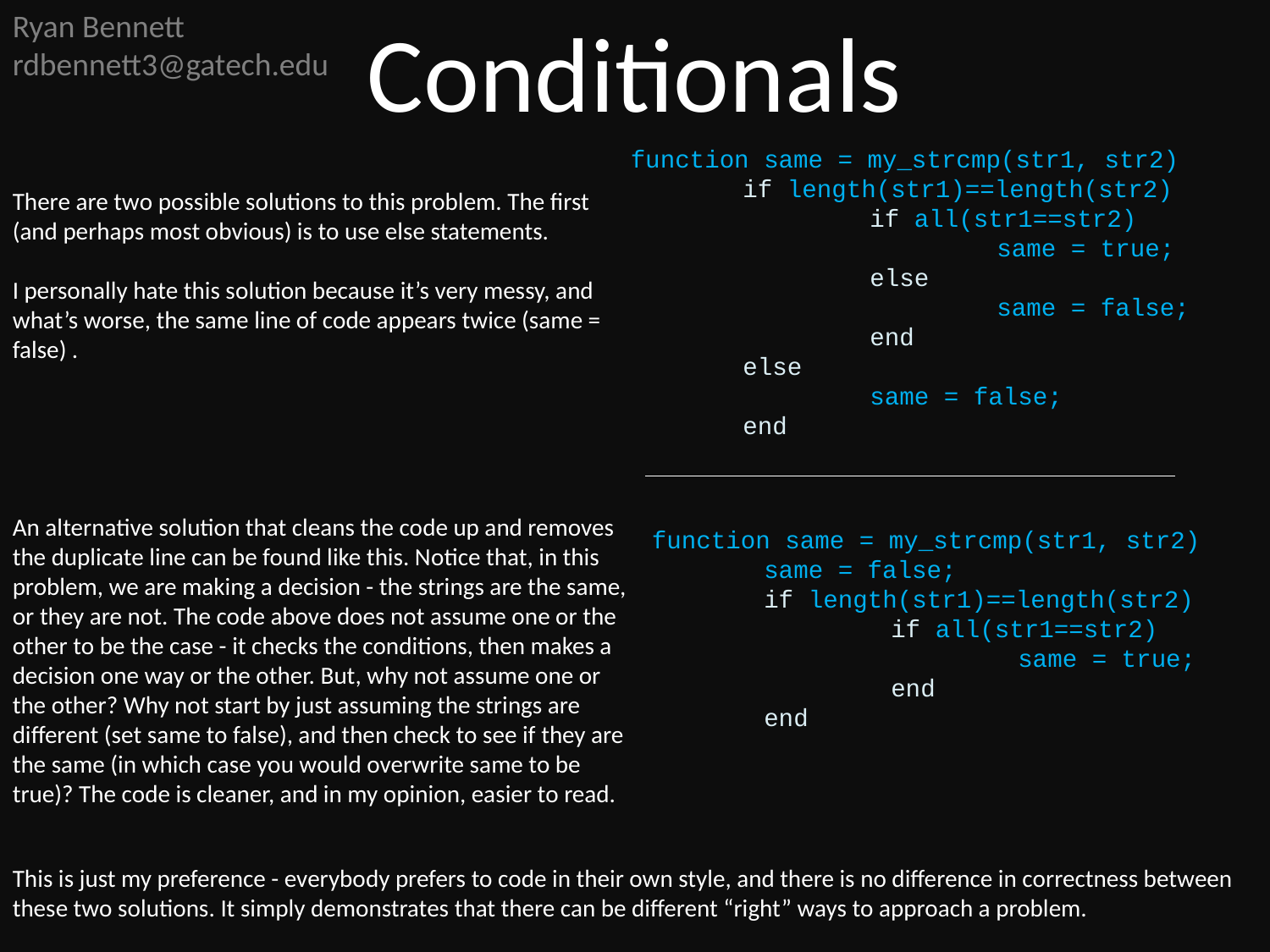

Ryan Bennett
rdbennett3@gatech.edu
Conditionals
	 function same = my_strcmp(str1, str2)
		if length(str1)==length(str2)
			if all(str1==str2)
				same = true;
			else
				same = false;
			end
		else
			same = false;
		end

There are two possible solutions to this problem. The first (and perhaps most obvious) is to use else statements.

I personally hate this solution because it’s very messy, and what’s worse, the same line of code appears twice (same = false) .

An alternative solution that cleans the code up and removes the duplicate line can be found like this. Notice that, in this problem, we are making a decision - the strings are the same, or they are not. The code above does not assume one or the other to be the case - it checks the conditions, then makes a decision one way or the other. But, why not assume one or the other? Why not start by just assuming the strings are different (set same to false), and then check to see if they are the same (in which case you would overwrite same to be true)? The code is cleaner, and in my opinion, easier to read.

	 function same = my_strcmp(str1, str2)
		same = false;
		if length(str1)==length(str2)
			if all(str1==str2)
				same = true;
			end
		end

This is just my preference - everybody prefers to code in their own style, and there is no difference in correctness between these two solutions. It simply demonstrates that there can be different “right” ways to approach a problem.